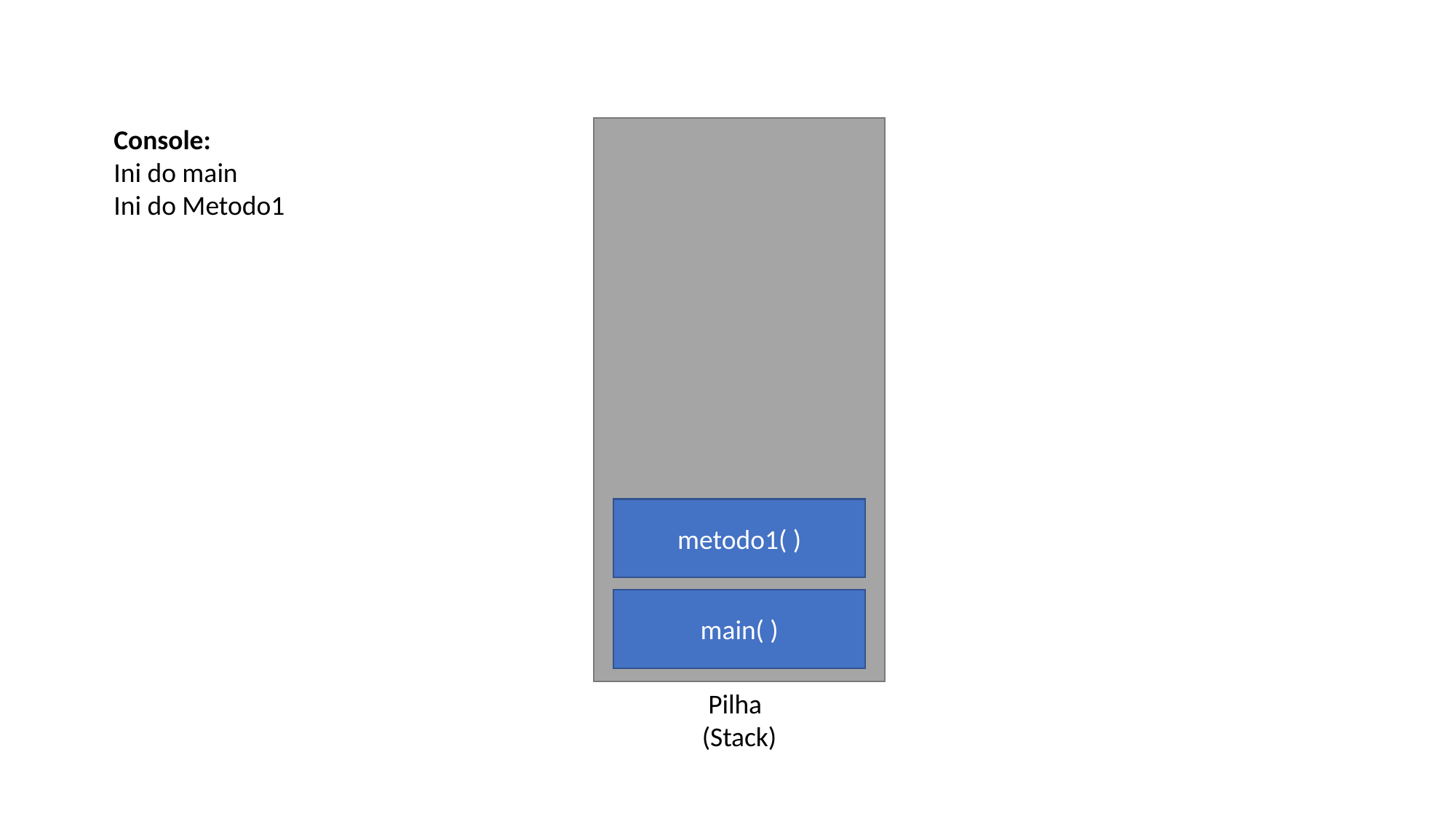

Console:
Ini do main
Ini do Metodo1

metodo1( )
main( )
 Pilha
(Stack)